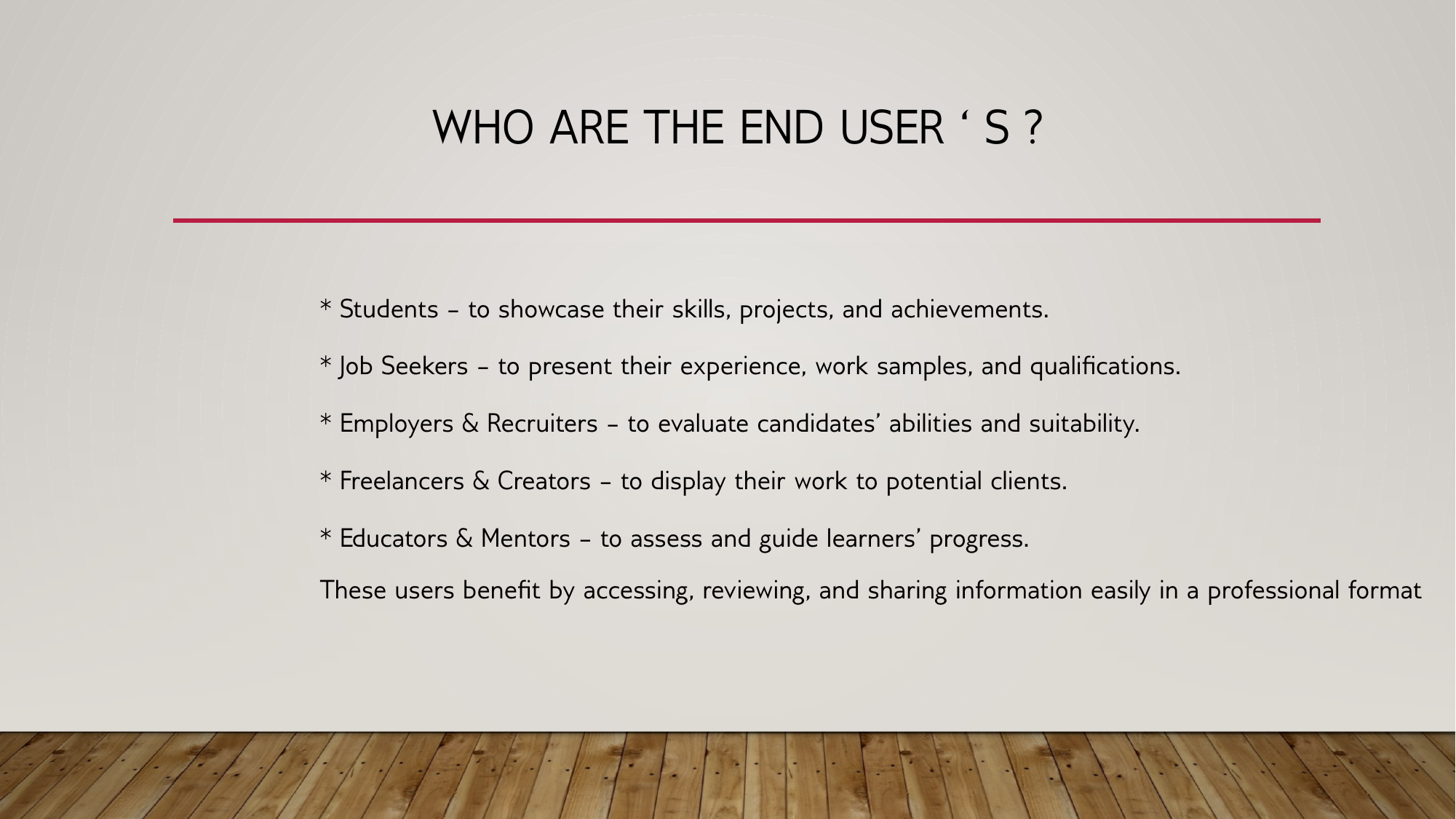

# Who are the end user ‘ s ?

* Students – to showcase their skills, projects, and achievements.
* Job Seekers – to present their experience, work samples, and qualifications.
* Employers & Recruiters – to evaluate candidates’ abilities and suitability.
* Freelancers & Creators – to display their work to potential clients.
* Educators & Mentors – to assess and guide learners’ progress.
These users benefit by accessing, reviewing, and sharing information easily in a professional format